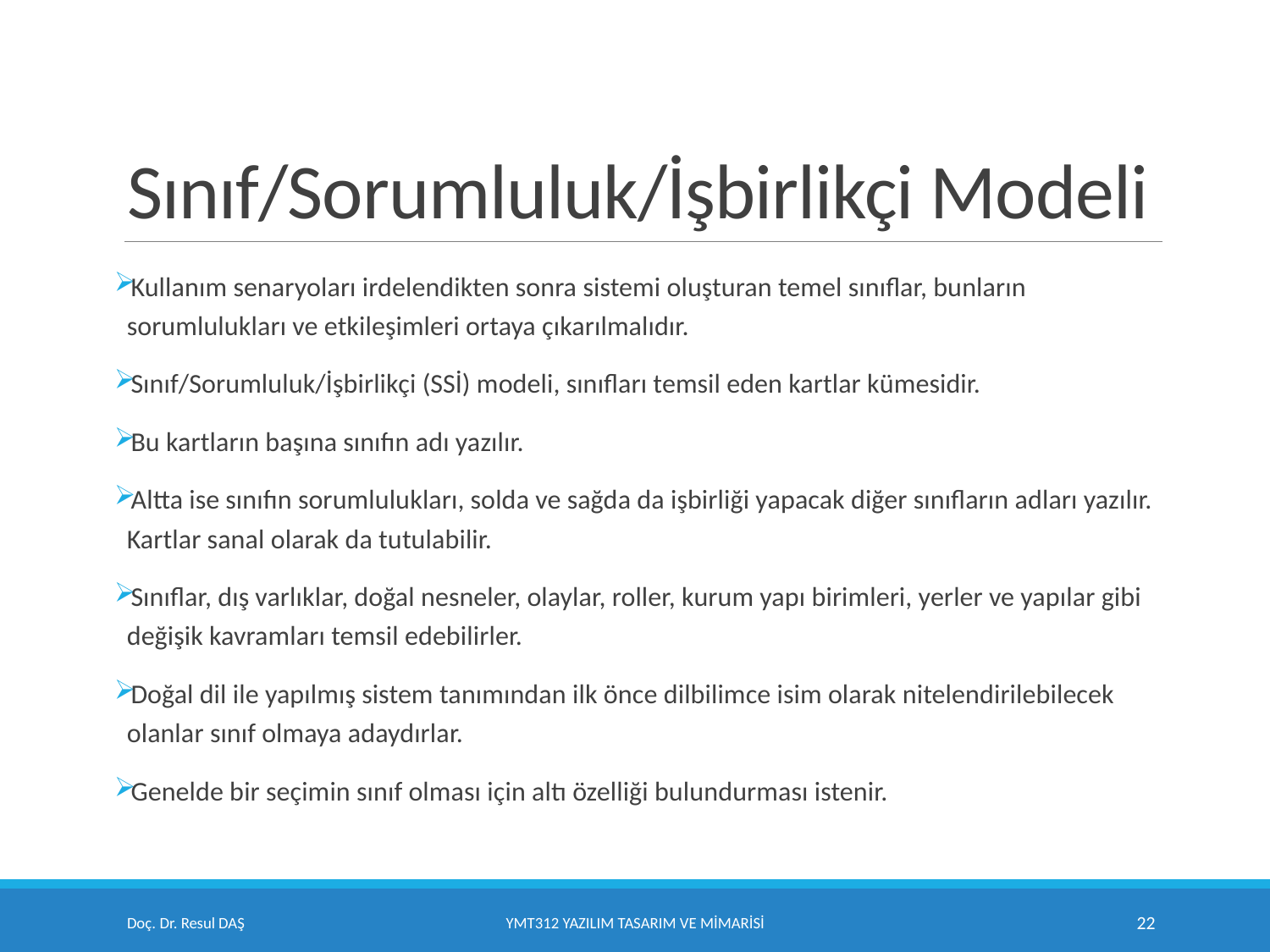

# Sınıf/Sorumluluk/İşbirlikçi Modeli
Kullanım senaryoları irdelendikten sonra sistemi oluşturan temel sınıflar, bunların sorumlulukları ve etkileşimleri ortaya çıkarılmalıdır.
Sınıf/Sorumluluk/İşbirlikçi (SSİ) modeli, sınıfları temsil eden kartlar kümesidir.
Bu kartların başına sınıfın adı yazılır.
Altta ise sınıfın sorumlulukları, solda ve sağda da işbirliği yapacak diğer sınıfların adları yazılır. Kartlar sanal olarak da tutulabilir.
Sınıflar, dış varlıklar, doğal nesneler, olaylar, roller, kurum yapı birimleri, yerler ve yapılar gibi değişik kavramları temsil edebilirler.
Doğal dil ile yapılmış sistem tanımından ilk önce dilbilimce isim olarak nitelendirilebilecek olanlar sınıf olmaya adaydırlar.
Genelde bir seçimin sınıf olması için altı özelliği bulundurması istenir.

Doç. Dr. Resul DAŞ
YMT312 Yazılım Tasarım ve Mimarisi
22